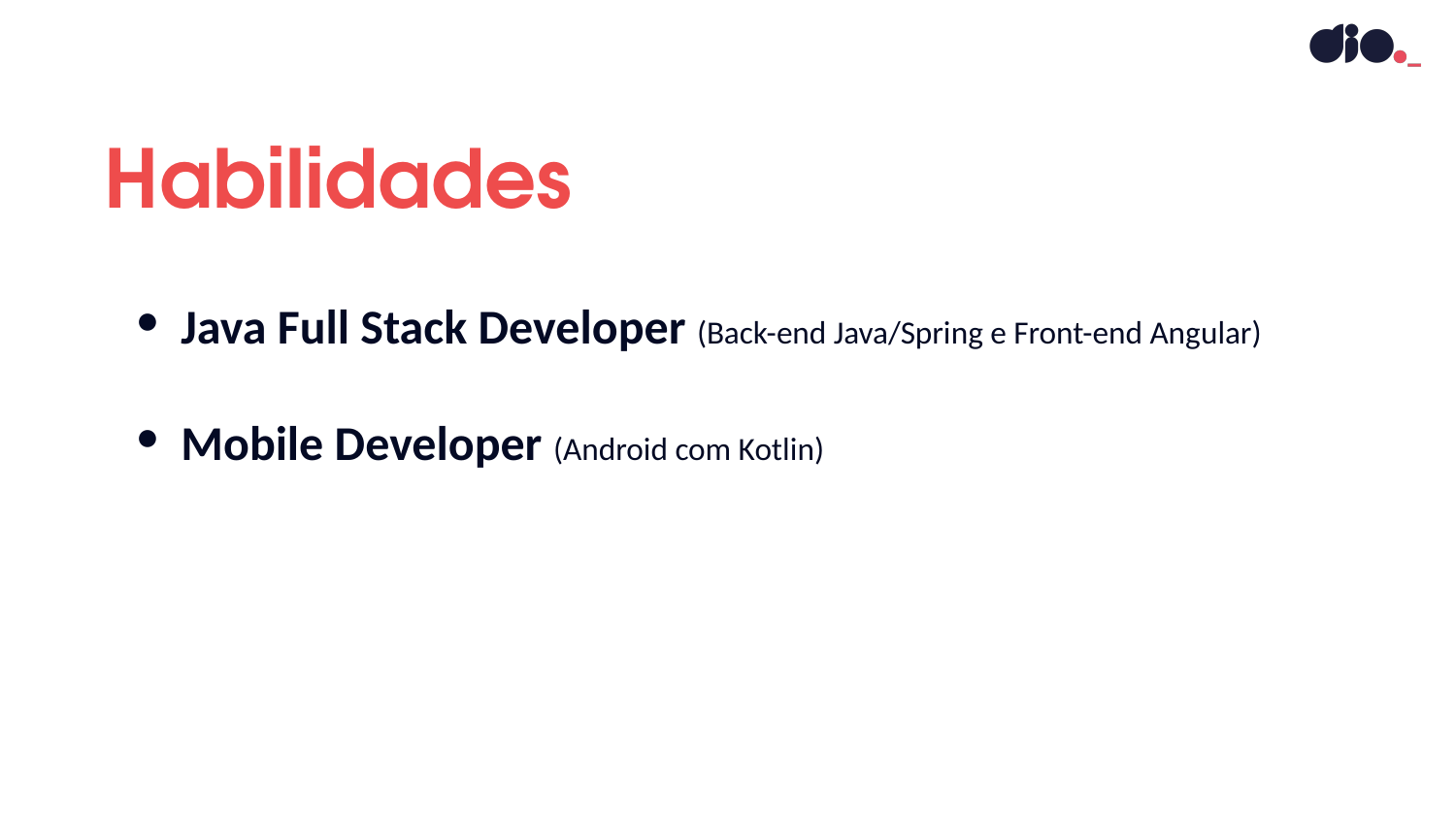

Habilidades
Java Full Stack Developer (Back-end Java/Spring e Front-end Angular)

Mobile Developer (Android com Kotlin)